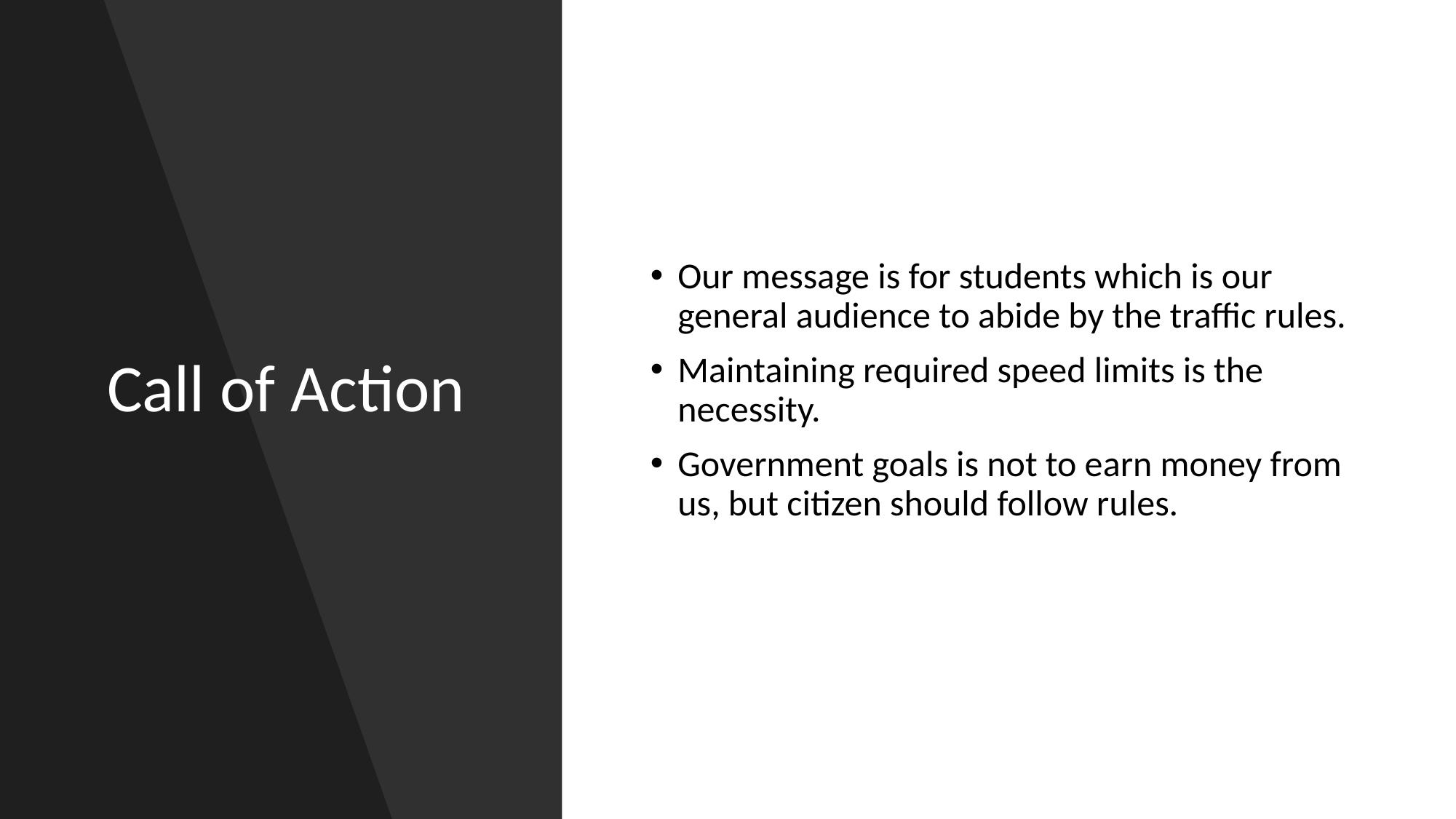

# Call of Action
Our message is for students which is our general audience to abide by the traffic rules.
Maintaining required speed limits is the necessity.
Government goals is not to earn money from us, but citizen should follow rules.